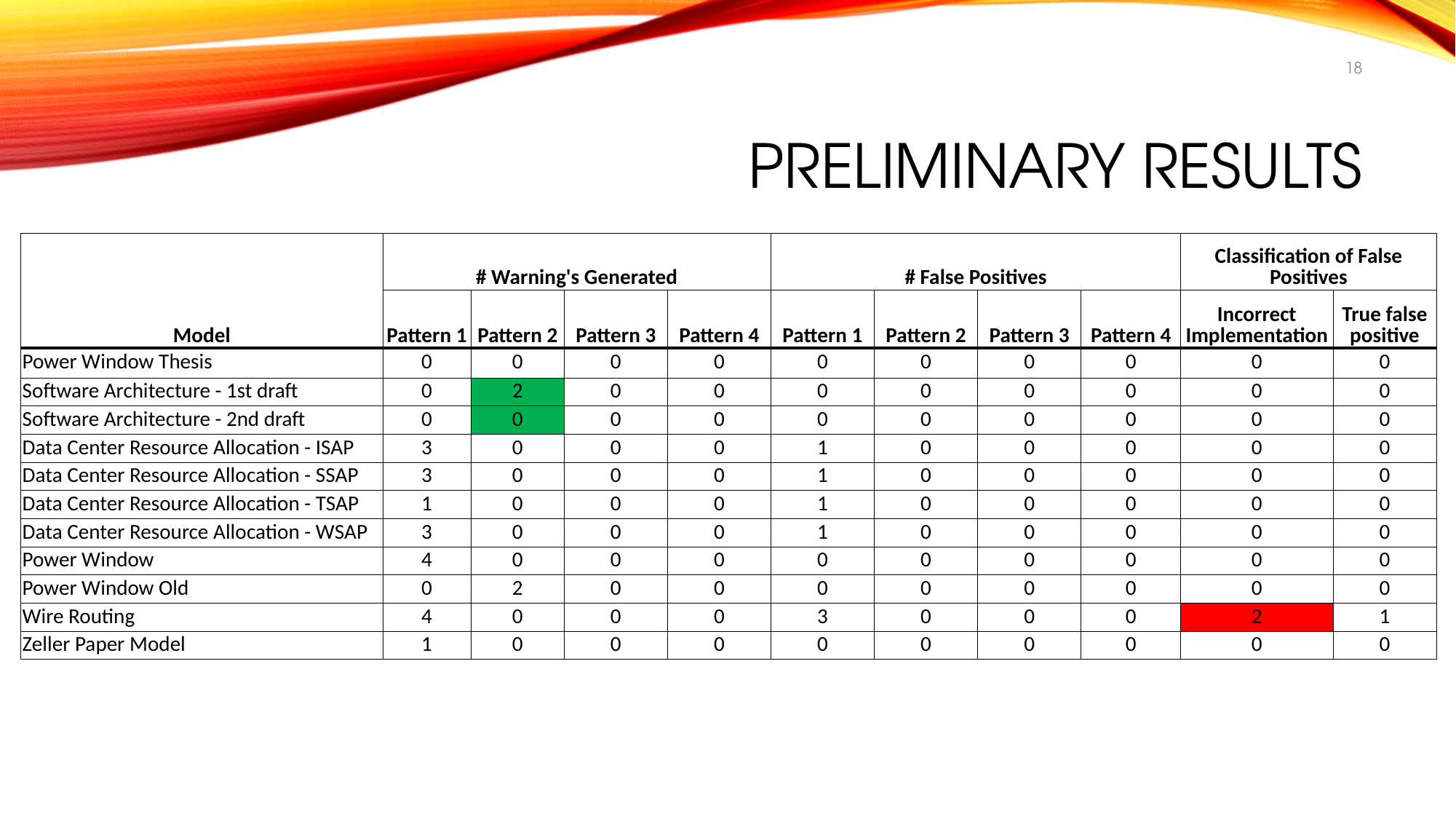

18
# Preliminary Results
| Model | # Warning's Generated |  |  |  | # False Positives |  |  |  | Classification of False Positives |  |
| --- | --- | --- | --- | --- | --- | --- | --- | --- | --- | --- |
|  | Pattern 1 | Pattern 2 | Pattern 3 | Pattern 4 | Pattern 1 | Pattern 2 | Pattern 3 | Pattern 4 | Incorrect Implementation | True false positive |
| Power Window Thesis | 0 | 0 | 0 | 0 | 0 | 0 | 0 | 0 | 0 | 0 |
| Software Architecture - 1st draft | 0 | 2 | 0 | 0 | 0 | 0 | 0 | 0 | 0 | 0 |
| Software Architecture - 2nd draft | 0 | 0 | 0 | 0 | 0 | 0 | 0 | 0 | 0 | 0 |
| Data Center Resource Allocation - ISAP | 3 | 0 | 0 | 0 | 1 | 0 | 0 | 0 | 0 | 0 |
| Data Center Resource Allocation - SSAP | 3 | 0 | 0 | 0 | 1 | 0 | 0 | 0 | 0 | 0 |
| Data Center Resource Allocation - TSAP | 1 | 0 | 0 | 0 | 1 | 0 | 0 | 0 | 0 | 0 |
| Data Center Resource Allocation - WSAP | 3 | 0 | 0 | 0 | 1 | 0 | 0 | 0 | 0 | 0 |
| Power Window | 4 | 0 | 0 | 0 | 0 | 0 | 0 | 0 | 0 | 0 |
| Power Window Old | 0 | 2 | 0 | 0 | 0 | 0 | 0 | 0 | 0 | 0 |
| Wire Routing | 4 | 0 | 0 | 0 | 3 | 0 | 0 | 0 | 2 | 1 |
| Zeller Paper Model | 1 | 0 | 0 | 0 | 0 | 0 | 0 | 0 | 0 | 0 |